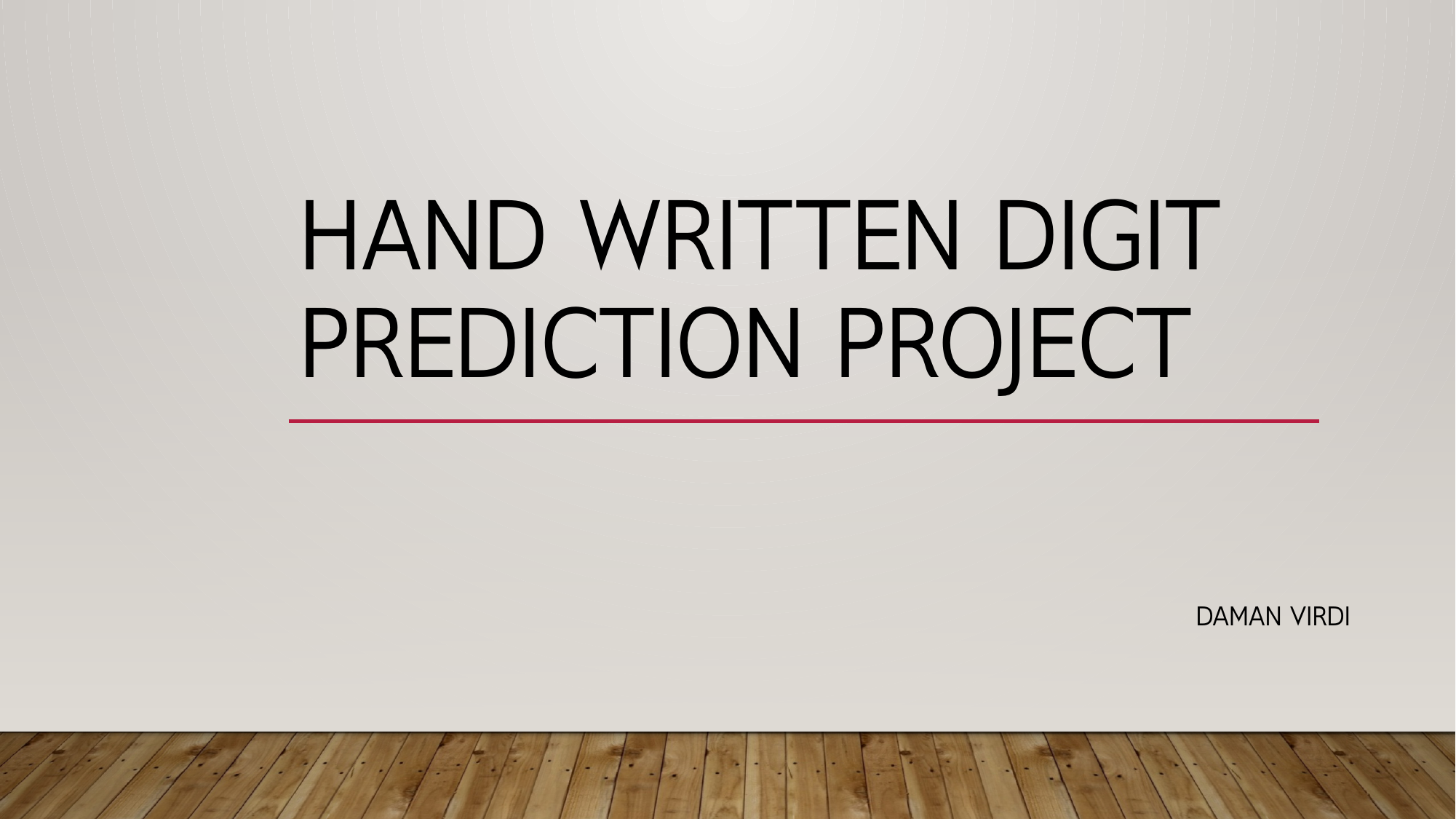

# HAND WRITTEN DIGIT PREDICTION PROJECT
Daman Virdi